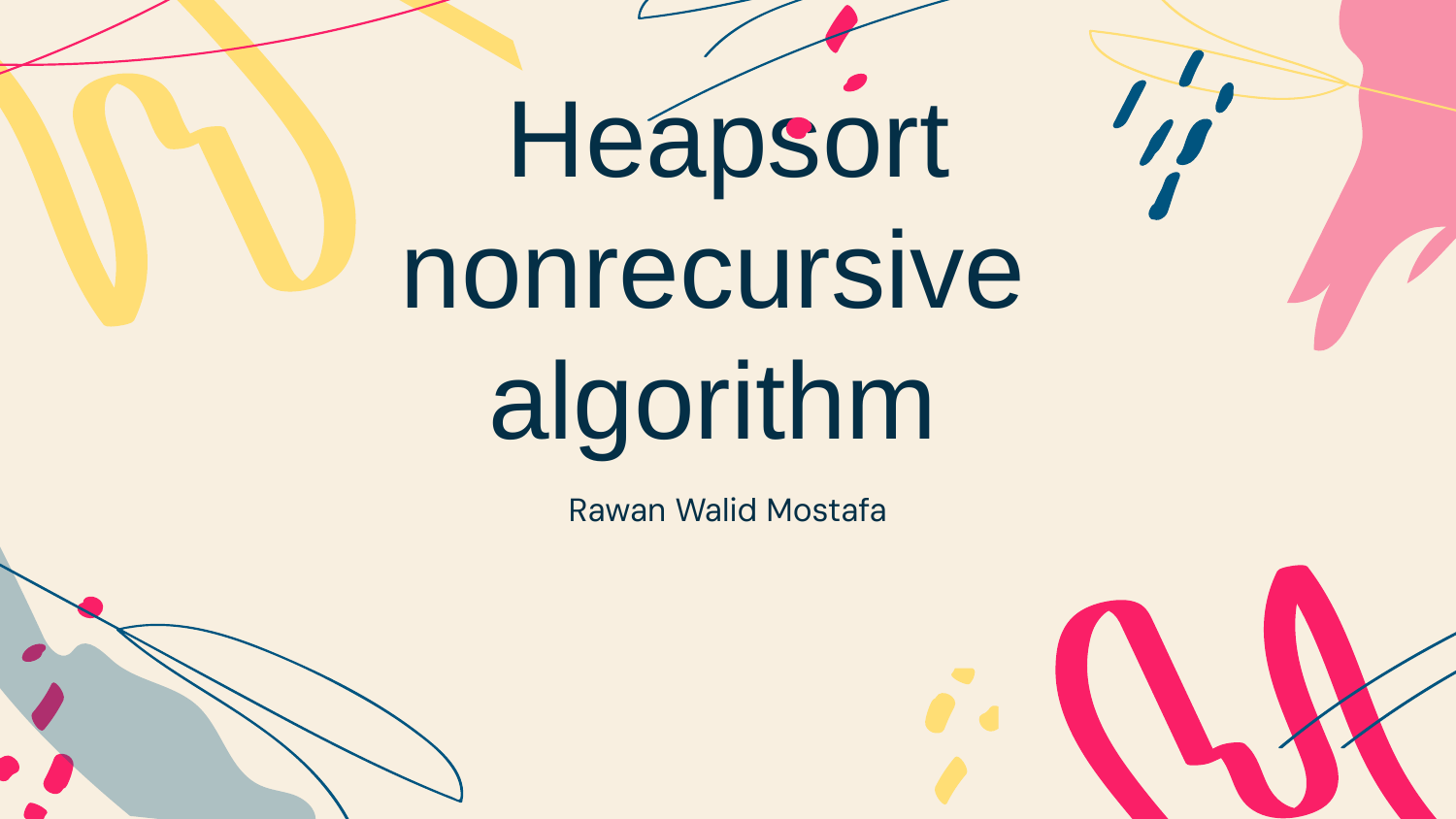

# Heapsort nonrecursive  algorithm
Rawan Walid Mostafa